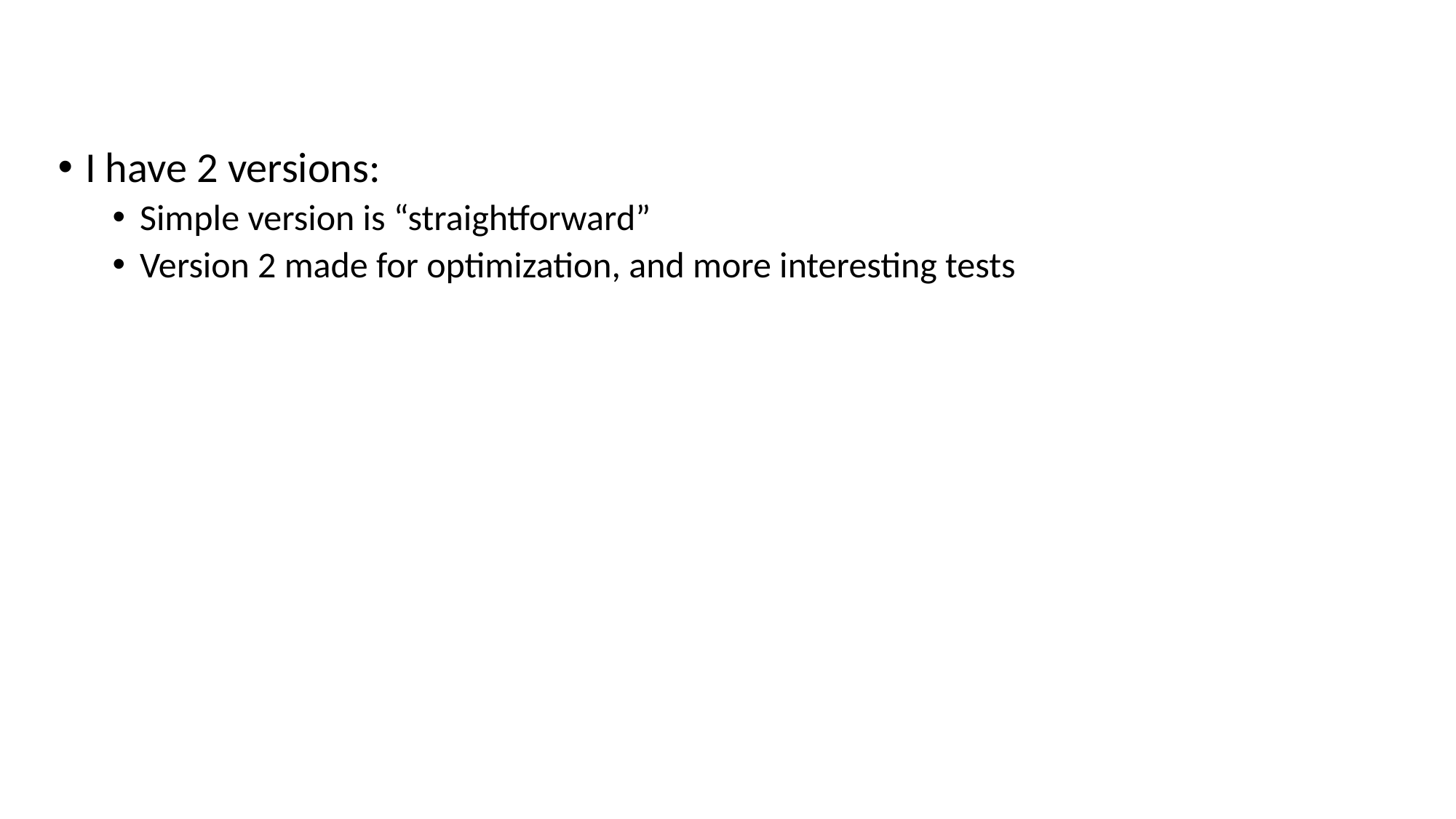

#
I have 2 versions:
Simple version is “straightforward”
Version 2 made for optimization, and more interesting tests